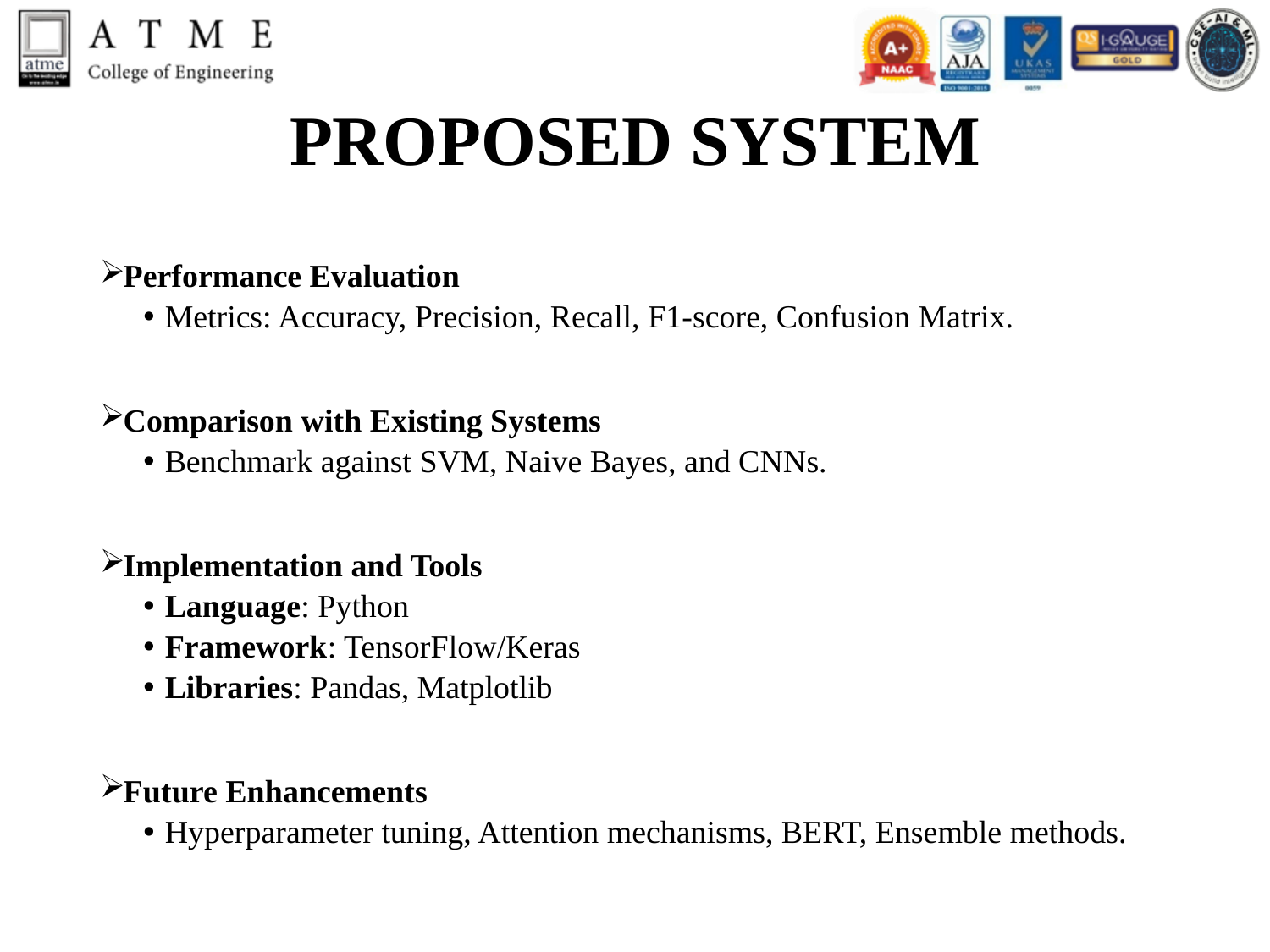

# PROPOSED SYSTEM
Performance Evaluation
Metrics: Accuracy, Precision, Recall, F1-score, Confusion Matrix.

Comparison with Existing Systems
Benchmark against SVM, Naive Bayes, and CNNs.

Implementation and Tools
Language: Python
Framework: TensorFlow/Keras
Libraries: Pandas, Matplotlib

Future Enhancements
Hyperparameter tuning, Attention mechanisms, BERT, Ensemble methods.